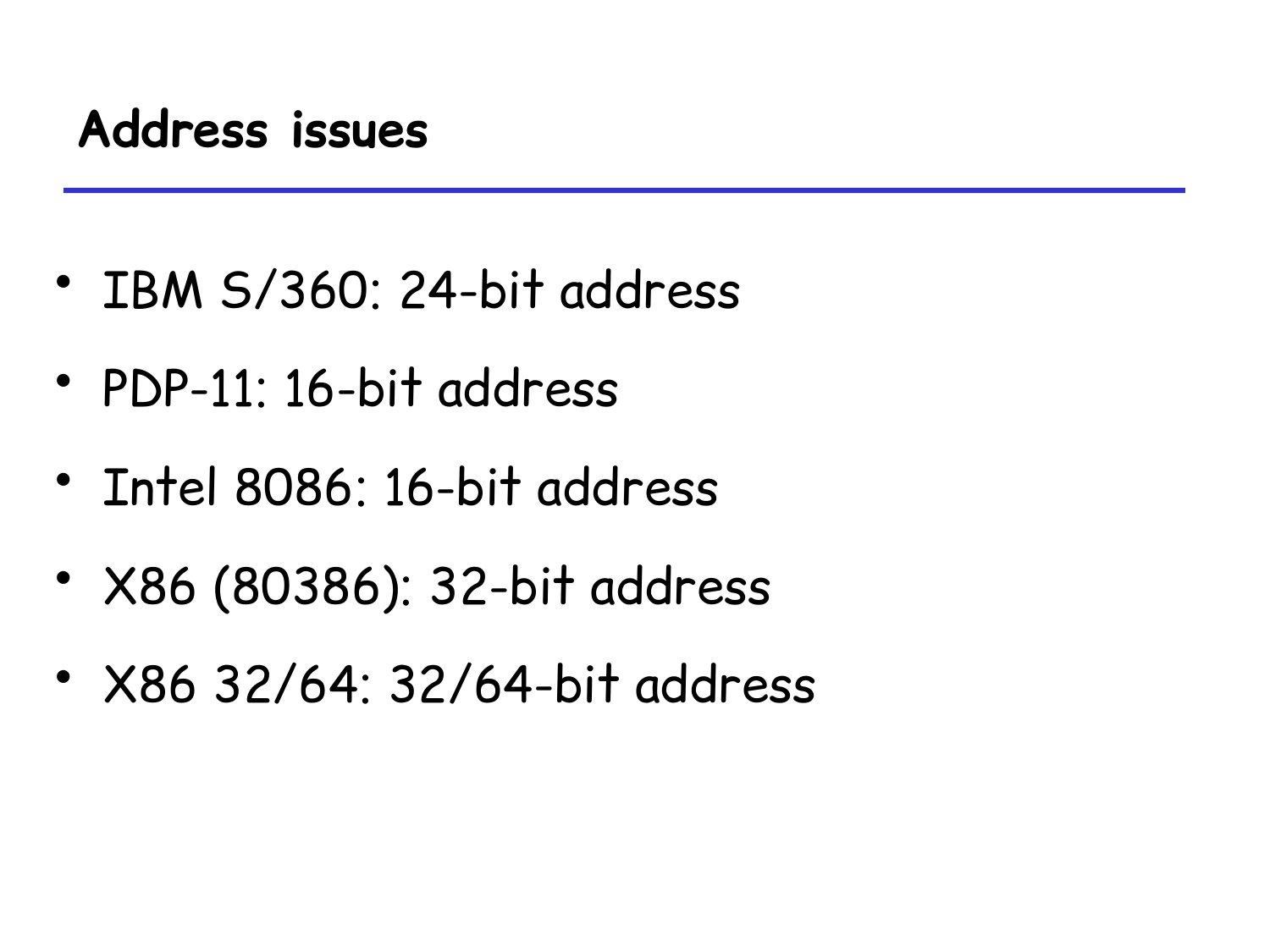

# Address issues
IBM S/360: 24-bit address
PDP-11: 16-bit address
Intel 8086: 16-bit address
X86 (80386): 32-bit address
X86 32/64: 32/64-bit address
43